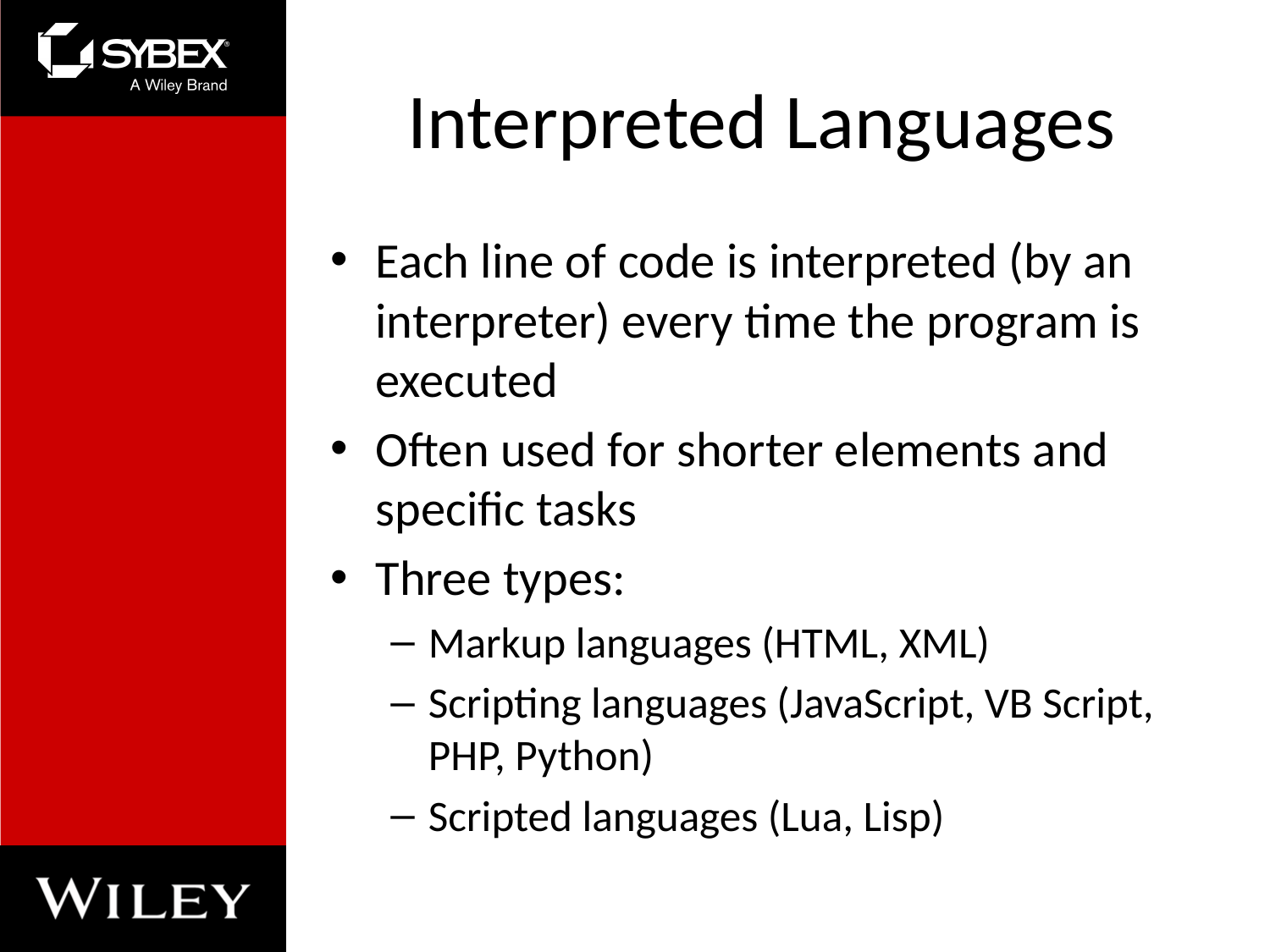

# Interpreted Languages
Each line of code is interpreted (by an interpreter) every time the program is executed
Often used for shorter elements and specific tasks
Three types:
Markup languages (HTML, XML)
Scripting languages (JavaScript, VB Script, PHP, Python)
Scripted languages (Lua, Lisp)